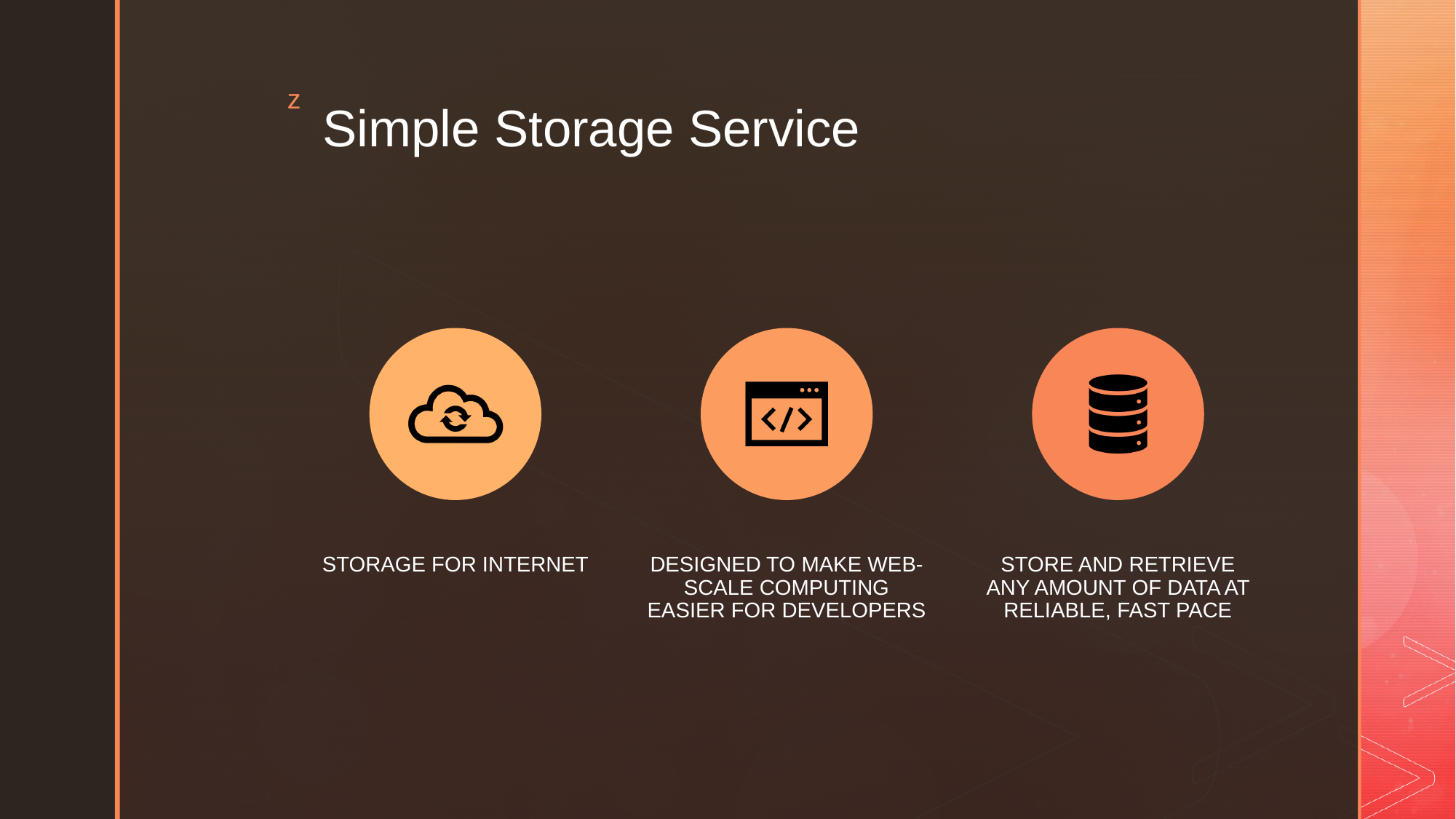

# Simple Storage Service
Storage for Internet
Designed to make web-scale computing easier for developers
Store and retrieve any amount of data at reliable, fast pace